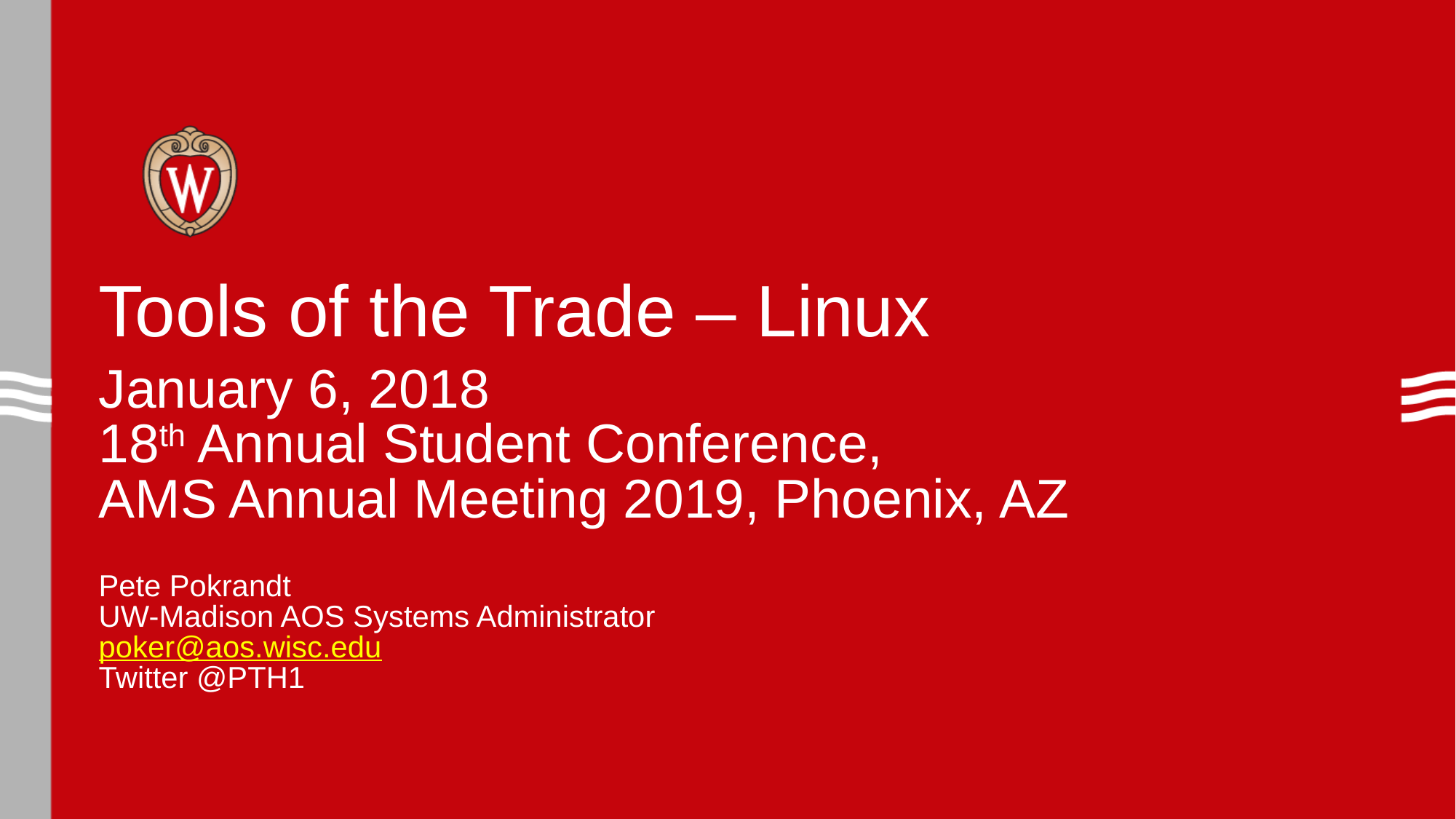

# Tools of the Trade – Linux January 6, 2018 18th Annual Student Conference, AMS Annual Meeting 2019, Phoenix, AZ
Pete Pokrandt
UW-Madison AOS Systems Administrator
poker@aos.wisc.edu
Twitter @PTH1